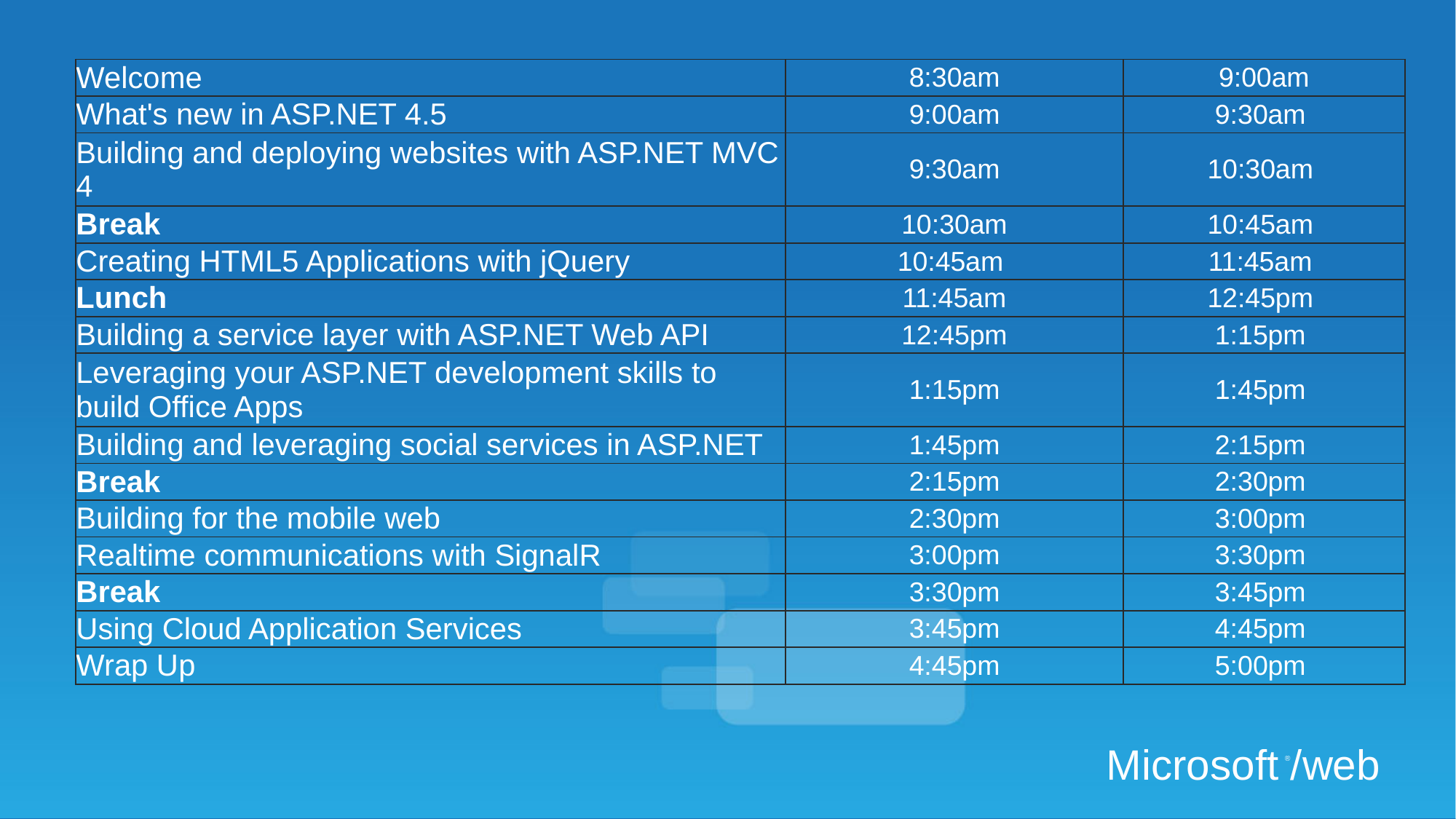

| Welcome | 8:30am | 9:00am |
| --- | --- | --- |
| What's new in ASP.NET 4.5 | 9:00am | 9:30am |
| Building and deploying websites with ASP.NET MVC 4 | 9:30am | 10:30am |
| Break | 10:30am | 10:45am |
| Creating HTML5 Applications with jQuery | 10:45am | 11:45am |
| Lunch | 11:45am | 12:45pm |
| Building a service layer with ASP.NET Web API | 12:45pm | 1:15pm |
| Leveraging your ASP.NET development skills to build Office Apps | 1:15pm | 1:45pm |
| Building and leveraging social services in ASP.NET | 1:45pm | 2:15pm |
| Break | 2:15pm | 2:30pm |
| Building for the mobile web | 2:30pm | 3:00pm |
| Realtime communications with SignalR | 3:00pm | 3:30pm |
| Break | 3:30pm | 3:45pm |
| Using Cloud Application Services | 3:45pm | 4:45pm |
| Wrap Up | 4:45pm | 5:00pm |